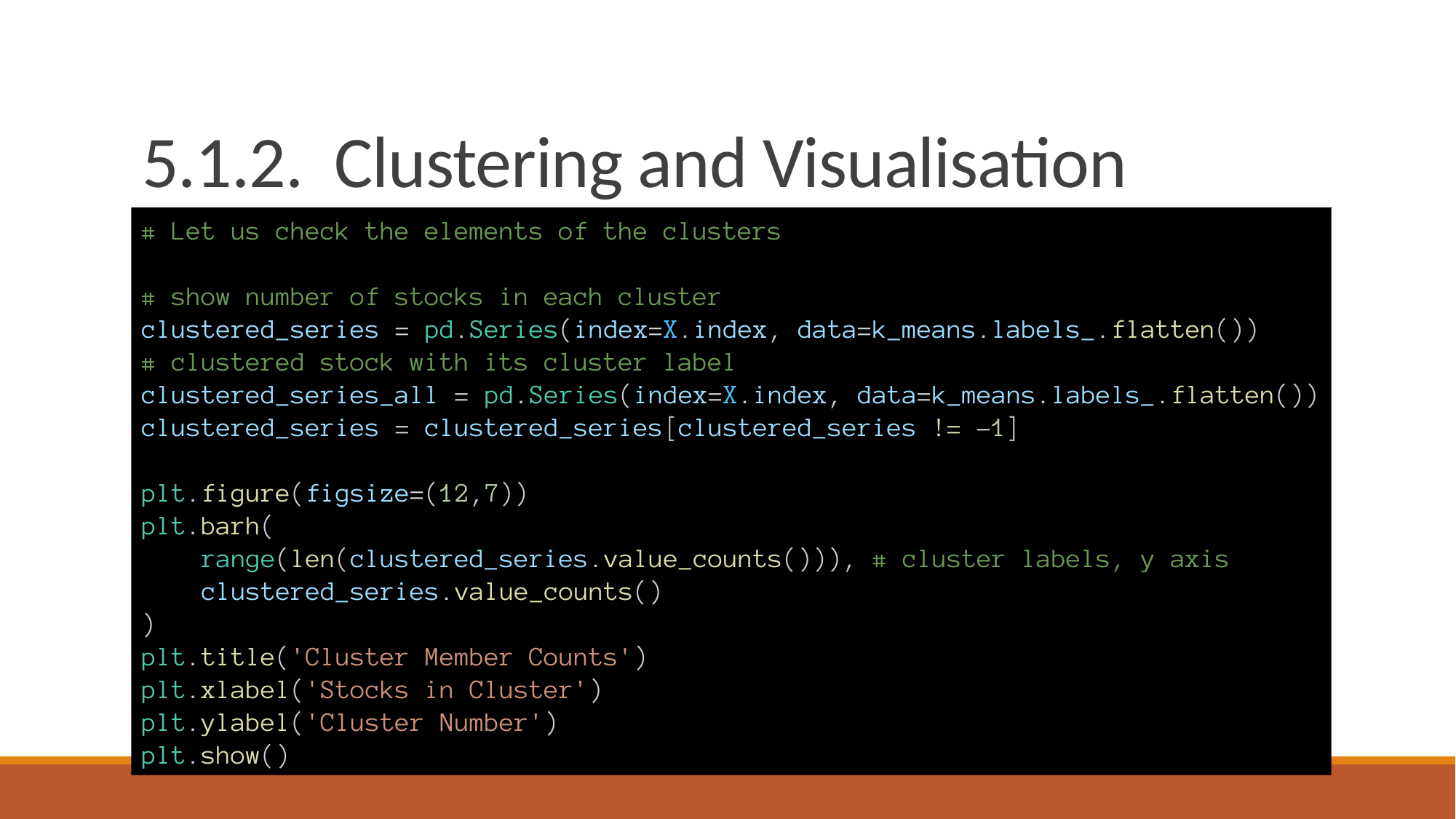

# 5.1.2.  Clustering and Visualisation
# Let us check the elements of the clusters
# show number of stocks in each cluster
clustered_series = pd.Series(index=X.index, data=k_means.labels_.flatten())
# clustered stock with its cluster label
clustered_series_all = pd.Series(index=X.index, data=k_means.labels_.flatten())
clustered_series = clustered_series[clustered_series != -1]
plt.figure(figsize=(12,7))
plt.barh(
    range(len(clustered_series.value_counts())), # cluster labels, y axis
    clustered_series.value_counts()
)
plt.title('Cluster Member Counts')
plt.xlabel('Stocks in Cluster')
plt.ylabel('Cluster Number')
plt.show()